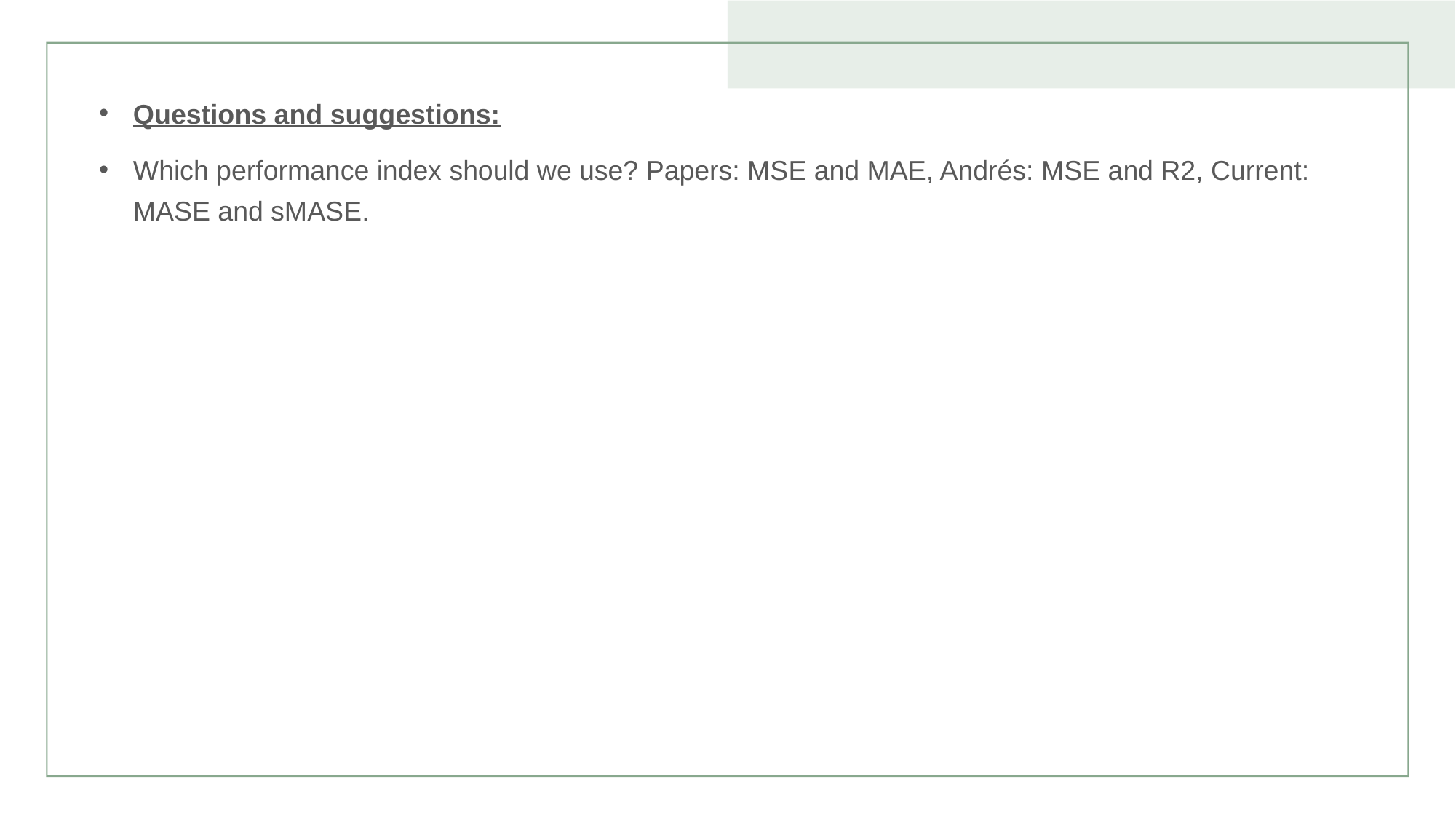

Questions and suggestions:
Which performance index should we use? Papers: MSE and MAE, Andrés: MSE and R2, Current: MASE and sMASE.